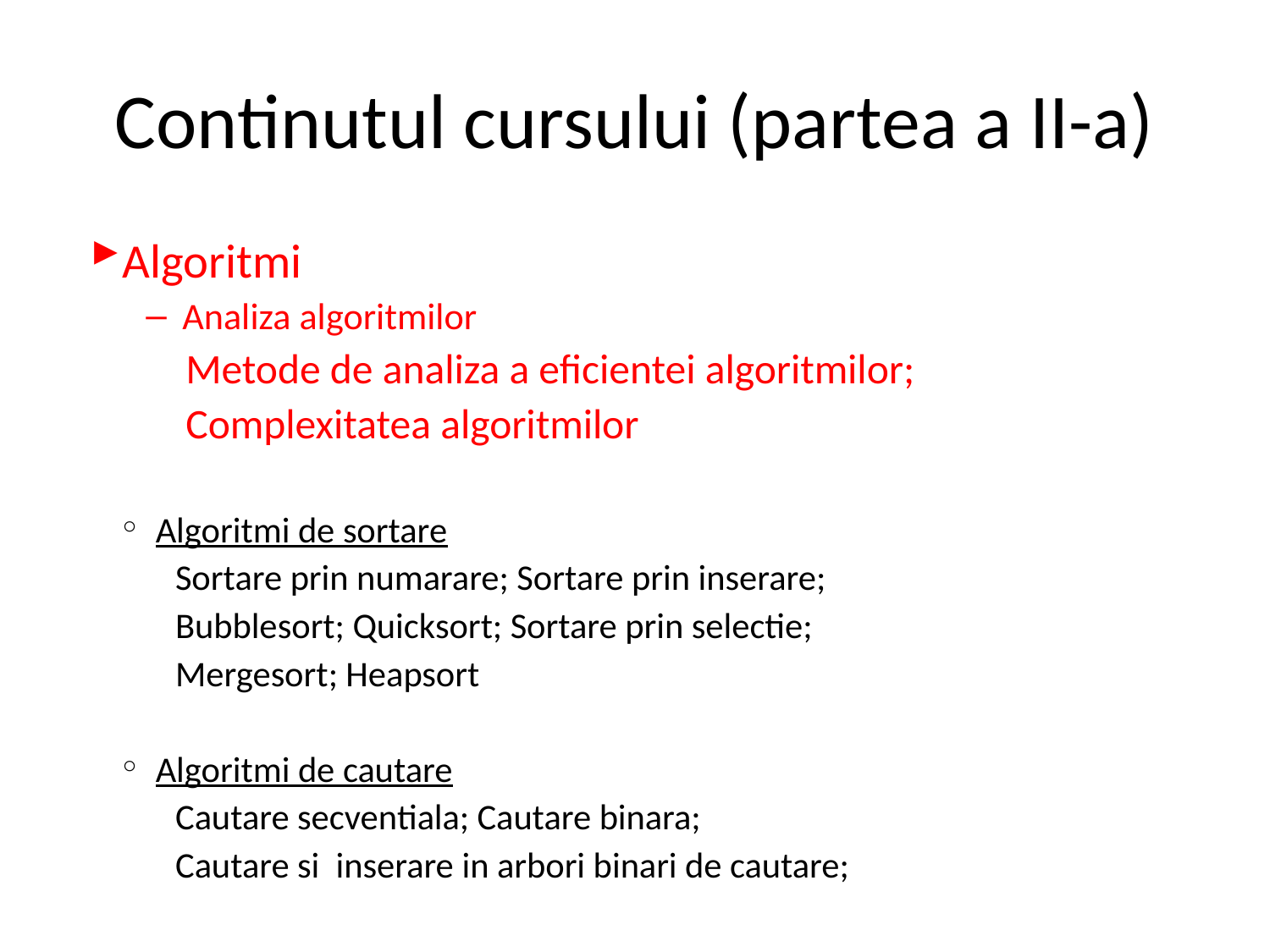

# Continutul cursului (partea a II-a)
Algoritmi
Analiza algoritmilor
       Metode de analiza a eficientei algoritmilor;
       Complexitatea algoritmilor

Algoritmi de sortare
       Sortare prin numarare; Sortare prin inserare;
       Bubblesort; Quicksort; Sortare prin selectie;
       Mergesort; Heapsort

Algoritmi de cautare
       Cautare secventiala; Cautare binara;
       Cautare si  inserare in arbori binari de cautare;